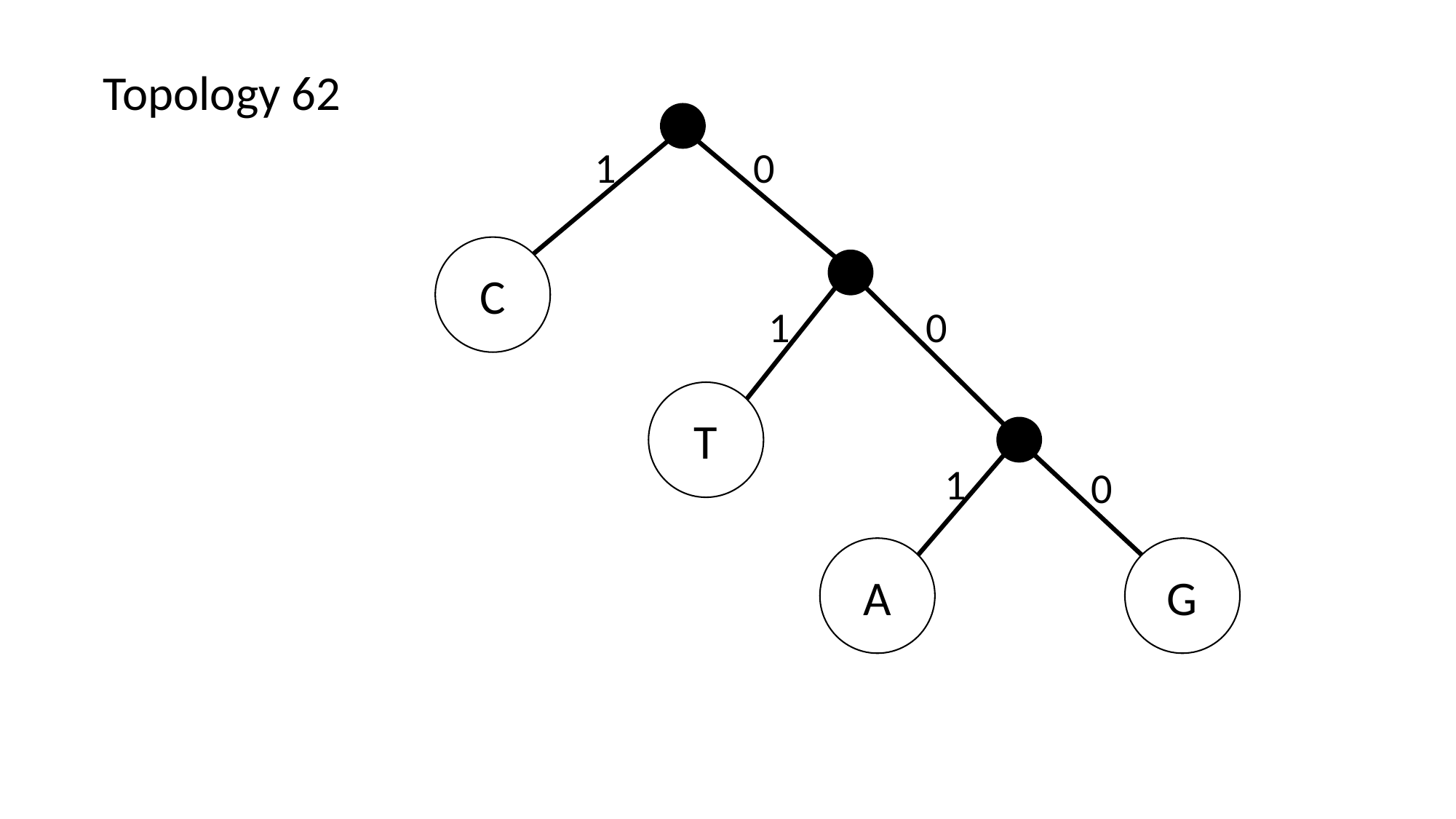

Topology 62

1
0
C

1
0
T

1
0
A
G